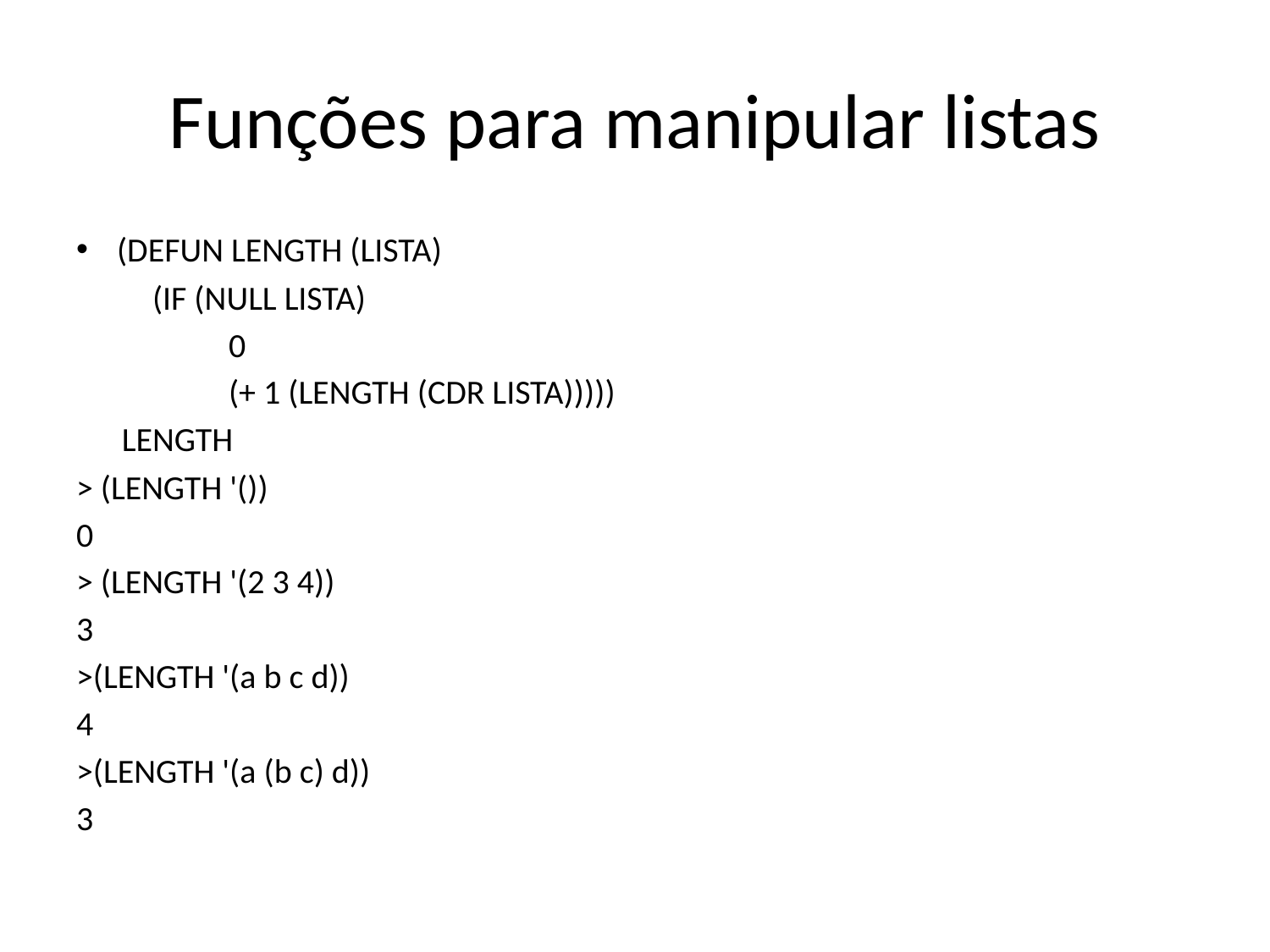

# Funções para manipular listas
(DEFUN LENGTH (LISTA)
	(IF (NULL LISTA)
		0
		(+ 1 (LENGTH (CDR LISTA)))))
      LENGTH
> (LENGTH '())
0
> (LENGTH '(2 3 4))
3
>(LENGTH '(a b c d))
4
>(LENGTH '(a (b c) d))
3